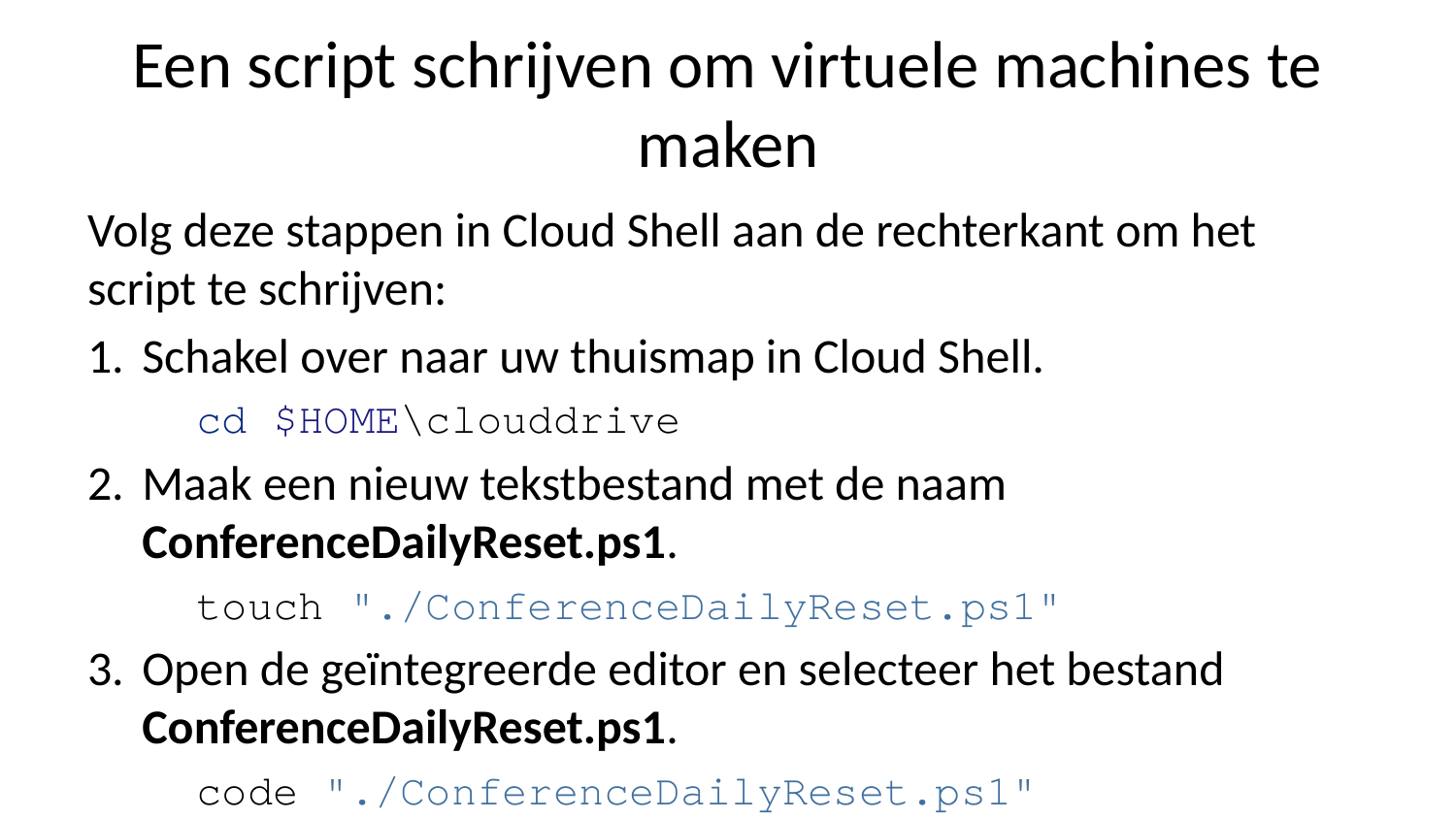

# Een script schrijven om virtuele machines te maken
Volg deze stappen in Cloud Shell aan de rechterkant om het script te schrijven:
Schakel over naar uw thuismap in Cloud Shell.
cd $HOME\clouddrive
Maak een nieuw tekstbestand met de naam ConferenceDailyReset.ps1.
touch "./ConferenceDailyReset.ps1"
Open de geïntegreerde editor en selecteer het bestand ConferenceDailyReset.ps1.
code "./ConferenceDailyReset.ps1"
Fooi
De geïntegreerde Cloud Shell ondersteunt ook vim, nano en emacs als u liever een van die editors gebruikt.
Begin met het vastleggen van de invoerparameter in een variabele. Voeg de volgende regel toe aan uw script.
param([string]$resourceGroup)
Notitie
Normaal gesproken zou u zich moeten verifiëren met Azure met behulp van uw referenties met behulp van , en u kunt dit doen in het script. In Cloud Shell-omgeving wordt u echter al geauthenticeerd, dus dit is niet nodig.Connect-AzAccount
Vraag om een gebruikersnaam en wachtwoord voor het beheerdersaccount van de VM en leg het resultaat vast in een variabele:
$adminCredential = Get-Credential -Message "Enter a username and password for the VM administrator."
Maak een lus die drie keer wordt uitgevoerd:
For ($i = 1; $i -le 3; $i++)
{
}
Maak in de lustekst een naam voor elke VM en sla deze op in een variabele en voer deze uit naar de console:
$vmName = "ConferenceDemo" + $i
Write-Host "Creating VM: " $vmName
Next, create a VM using the variable:$vmName
New-AzVm -ResourceGroupName $resourceGroup -Name $vmName -Credential $adminCredential -Image UbuntuLTS
Save the file. You can use the “…” menu at the top right corner of the editor. There are also common accelerator keys for Save, like .Ctrl-S
The completed script should look like the following code:
param([string]$resourceGroup)
$adminCredential = Get-Credential -Message "Enter a username and password for the VM administrator."
For ($i = 1; $i -le 3; $i++)
{
    $vmName = "ConferenceDemo" + $i
    Write-Host "Creating VM: " $vmName
    New-AzVm -ResourceGroupName $resourceGroup -Name $vmName -Credential $adminCredential -Image UbuntuLTS
}